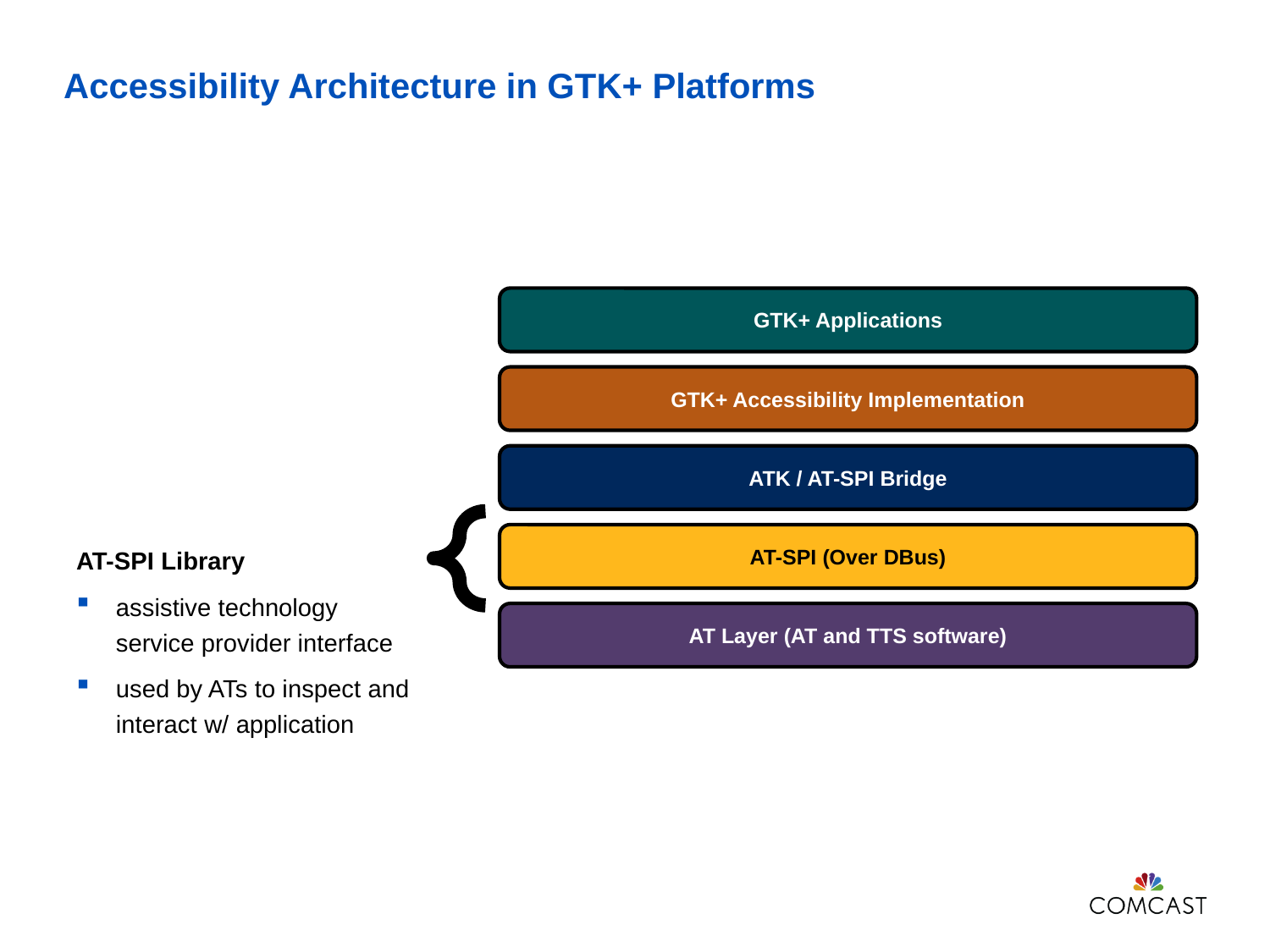

# Accessibility Architecture in GTK+ Platforms
GTK+ Applications
GTK+ Accessibility Implementation
ATK / AT-SPI Bridge
AT-SPI (Over DBus)
AT Layer (AT and TTS software)

AT-SPI Library
assistive technology service provider interface
used by ATs to inspect and interact w/ application